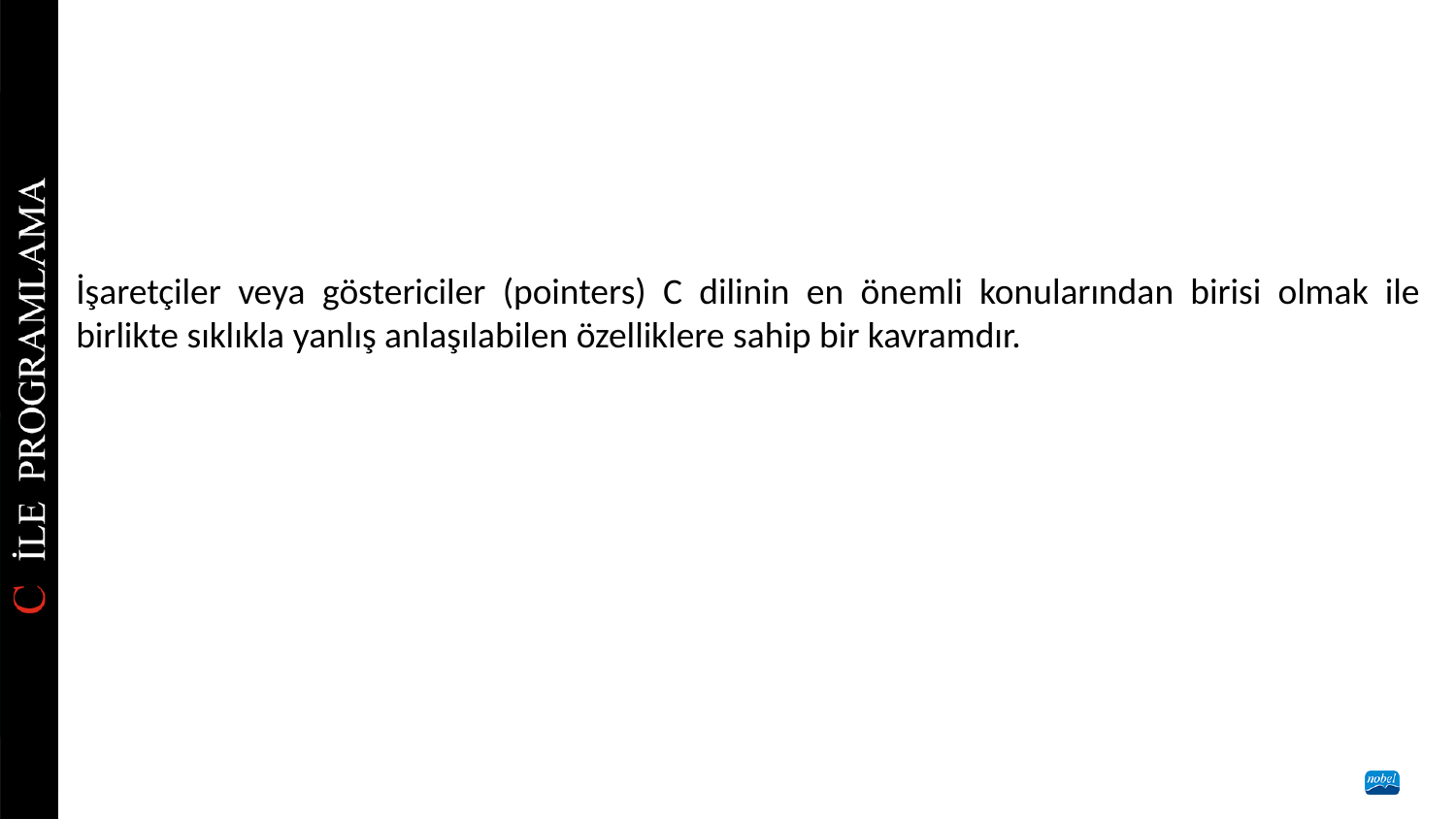

İşaretçiler veya göstericiler (pointers) C dilinin en önemli konularından birisi olmak ile birlikte sıklıkla yanlış anlaşılabilen özelliklere sahip bir kavramdır.